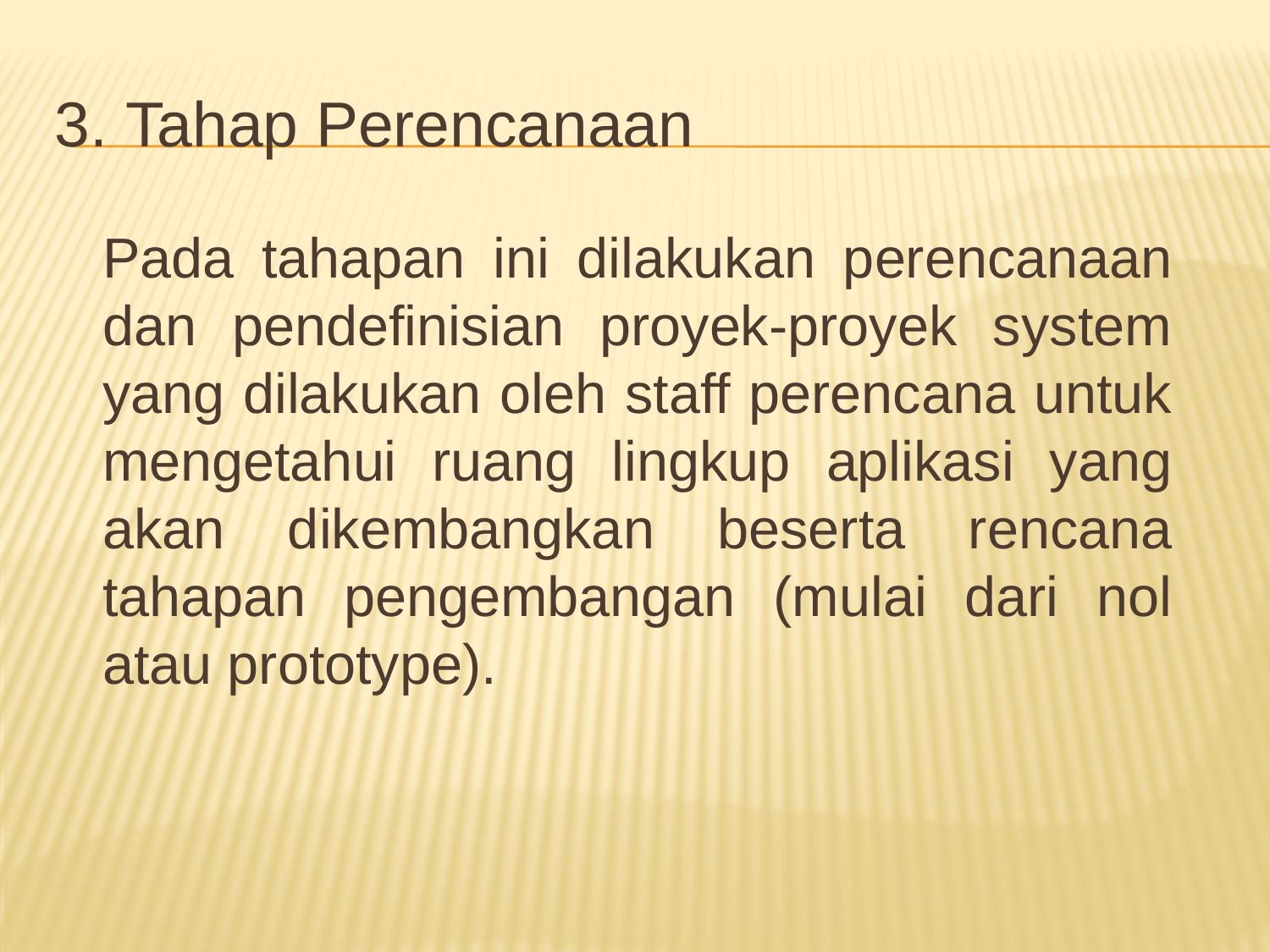

# 3. Tahap Perencanaan
	Pada tahapan ini dilakukan perencanaan dan pendefinisian proyek-proyek system yang dilakukan oleh staff perencana untuk mengetahui ruang lingkup aplikasi yang akan dikembangkan beserta rencana tahapan pengembangan (mulai dari nol atau prototype).